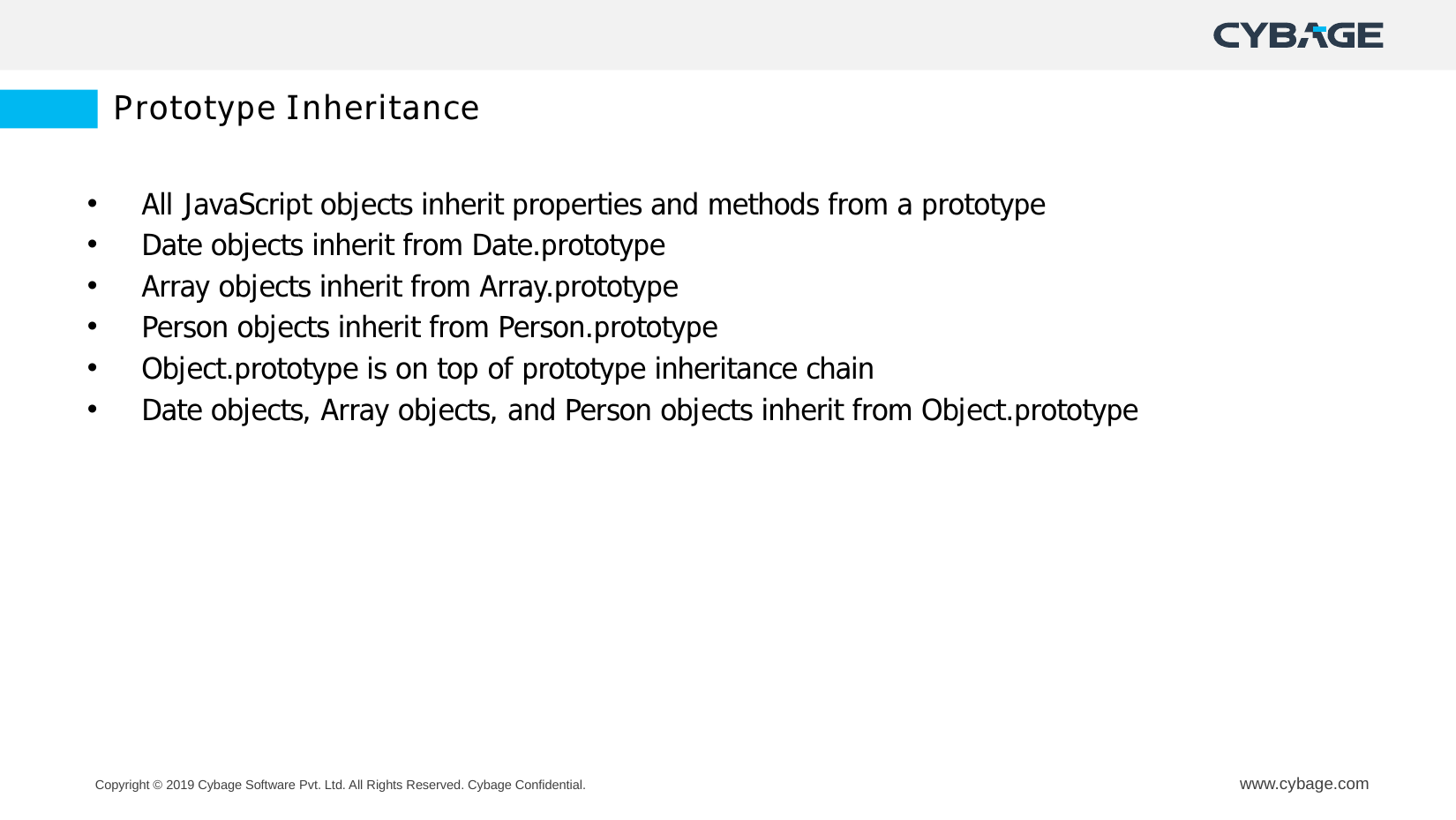

# Prototype Inheritance
All JavaScript objects inherit properties and methods from a prototype
Date objects inherit from Date.prototype
Array objects inherit from Array.prototype
Person objects inherit from Person.prototype
Object.prototype is on top of prototype inheritance chain
Date objects, Array objects, and Person objects inherit from Object.prototype